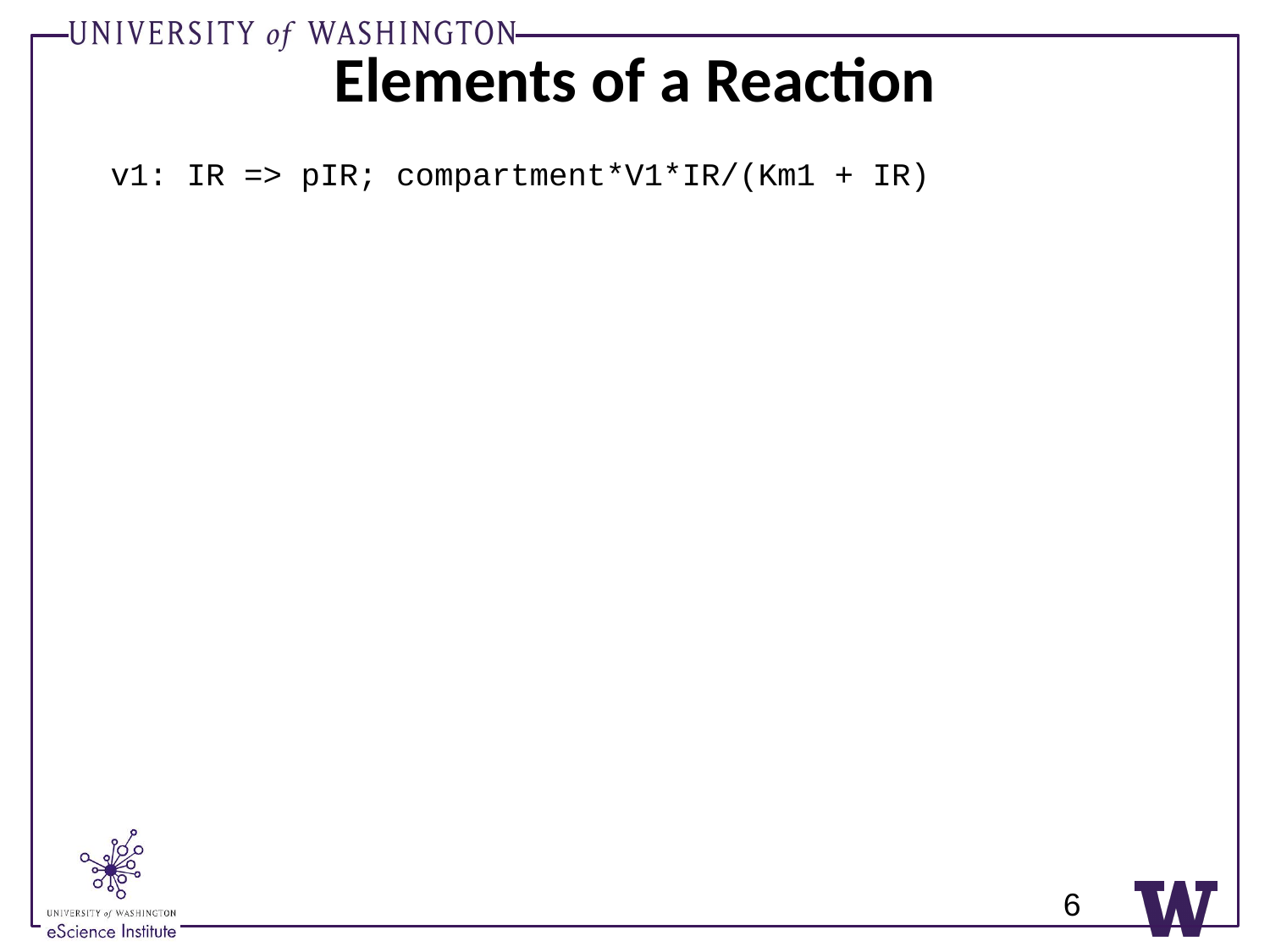

# Elements of a Reaction
v1: IR => pIR; compartment*V1*IR/(Km1 + IR)
6